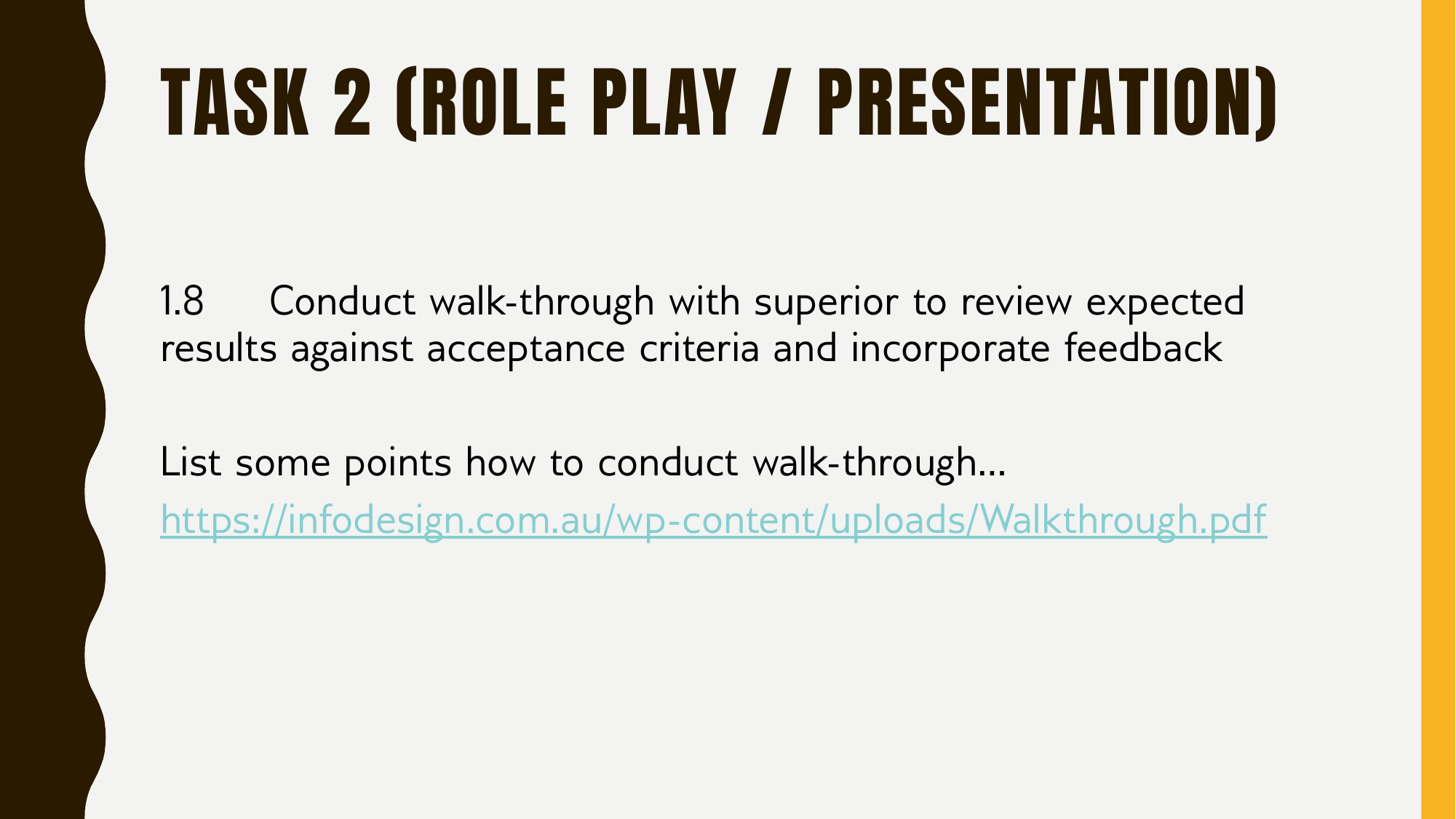

# TASK 2 (role play / presentation)
1.8	Conduct walk-through with superior to review expected results against acceptance criteria and incorporate feedback

List some points how to conduct walk-through…
https://infodesign.com.au/wp-content/uploads/Walkthrough.pdf